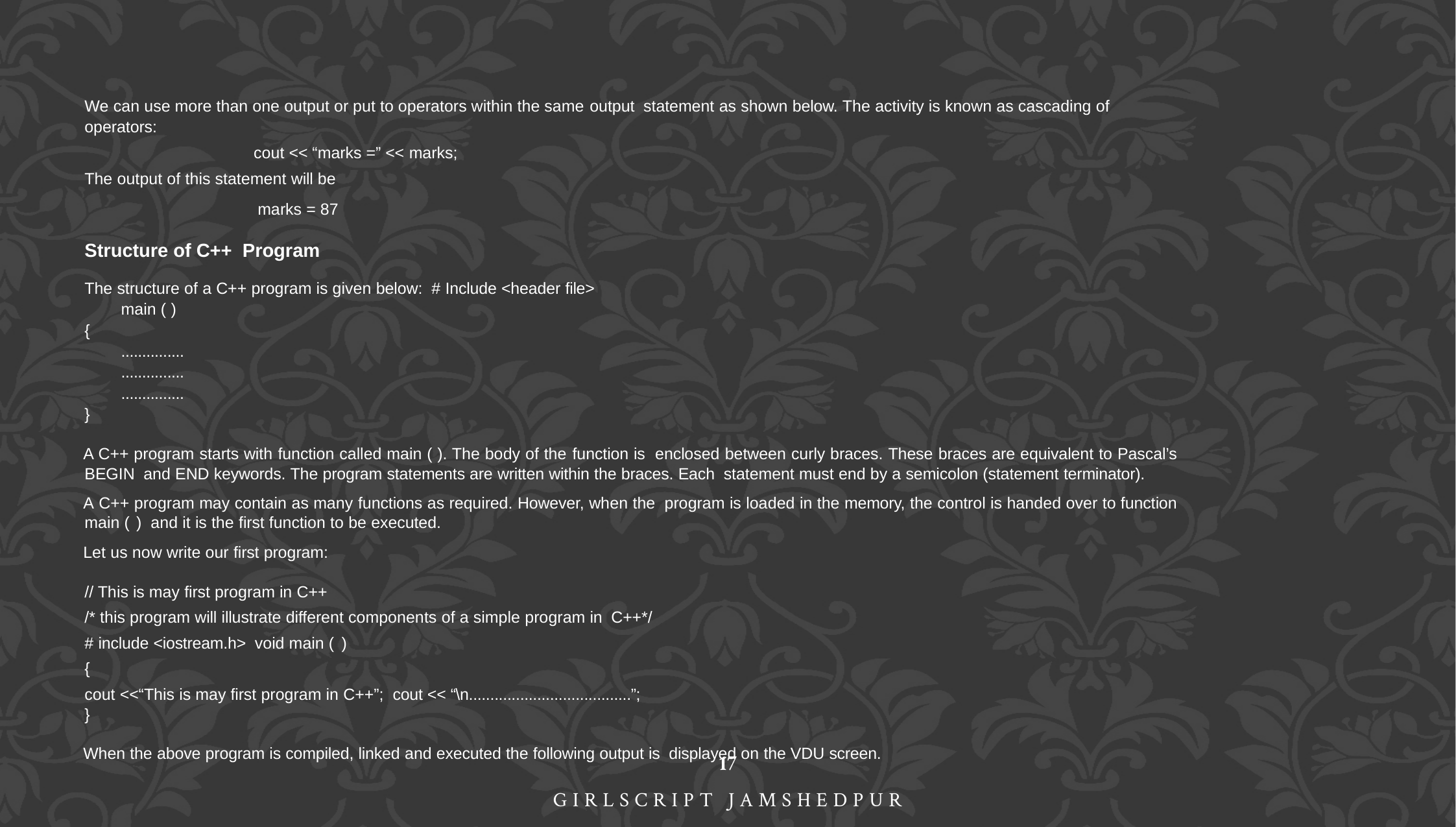

We can use more than one output or put to operators within the same output  statement as shown below. The activity is known as cascading of operators:
cout << “marks =” << marks;
The output of this statement will be
marks = 87

Structure of C++ Program
The structure of a C++ program is given below:  # Include <header file>
main ( )
{
...............
...............
...............
}

A C++ program starts with function called main ( ). The body of the function is  enclosed between curly braces. These braces are equivalent to Pascal’s BEGIN  and END keywords. The program statements are written within the braces. Each  statement must end by a semicolon (statement terminator).
A C++ program may contain as many functions as required. However, when the  program is loaded in the memory, the control is handed over to function main ( )  and it is the first function to be executed.
Let us now write our first program:

// This is may first program in C++
/* this program will illustrate different components of a simple program in  C++*/
# include <iostream.h>  void main ( )
{
cout <<“This is may first program in C++”;  cout << “\n......................................”;
}

When the above program is compiled, linked and executed the following output is  displayed on the VDU screen.
17
GIRLSCRIPT JAMSHEDPUR